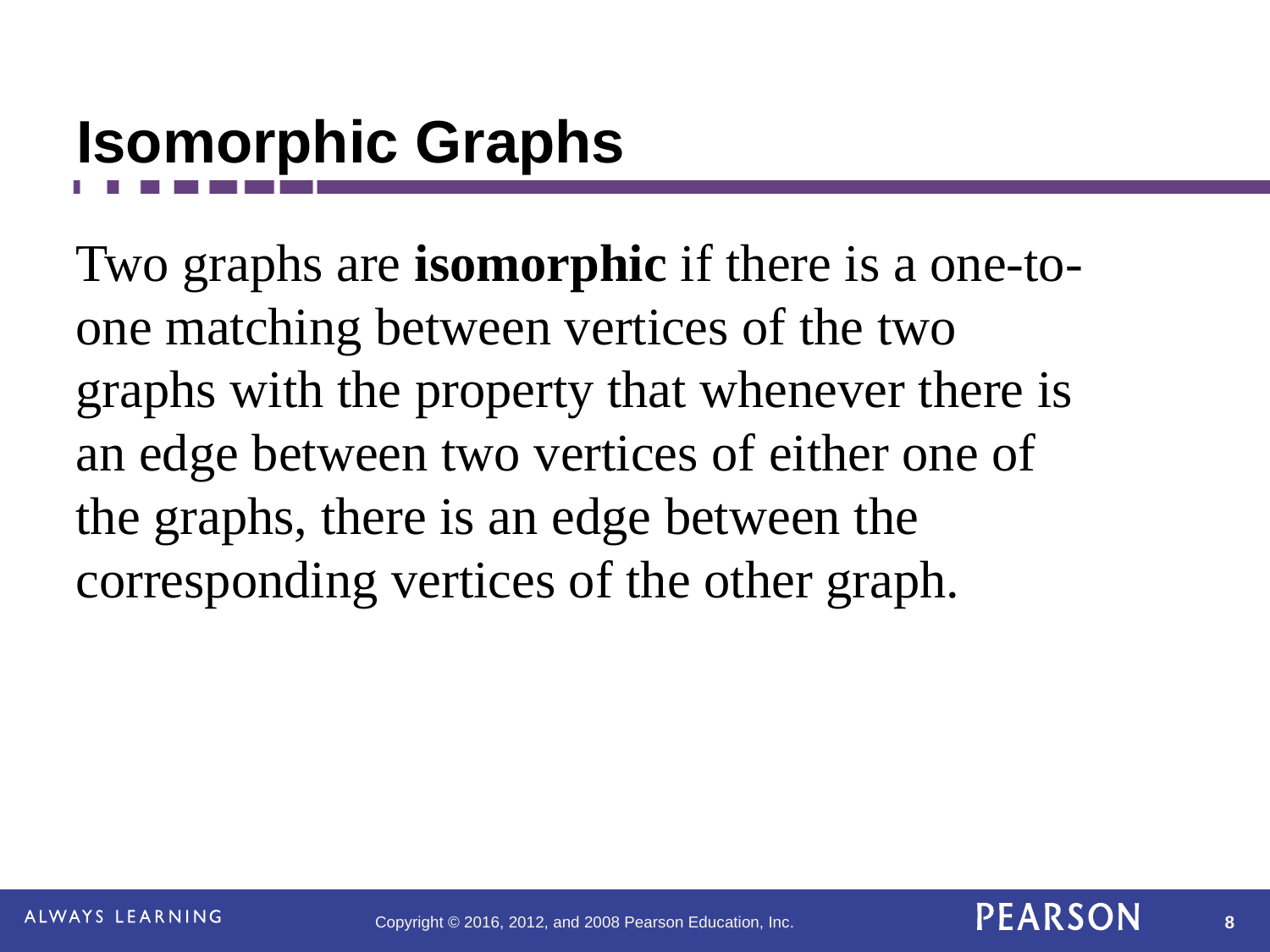

# Isomorphic Graphs
Two graphs are isomorphic if there is a one-to-one matching between vertices of the two graphs with the property that whenever there is an edge between two vertices of either one of the graphs, there is an edge between the corresponding vertices of the other graph.